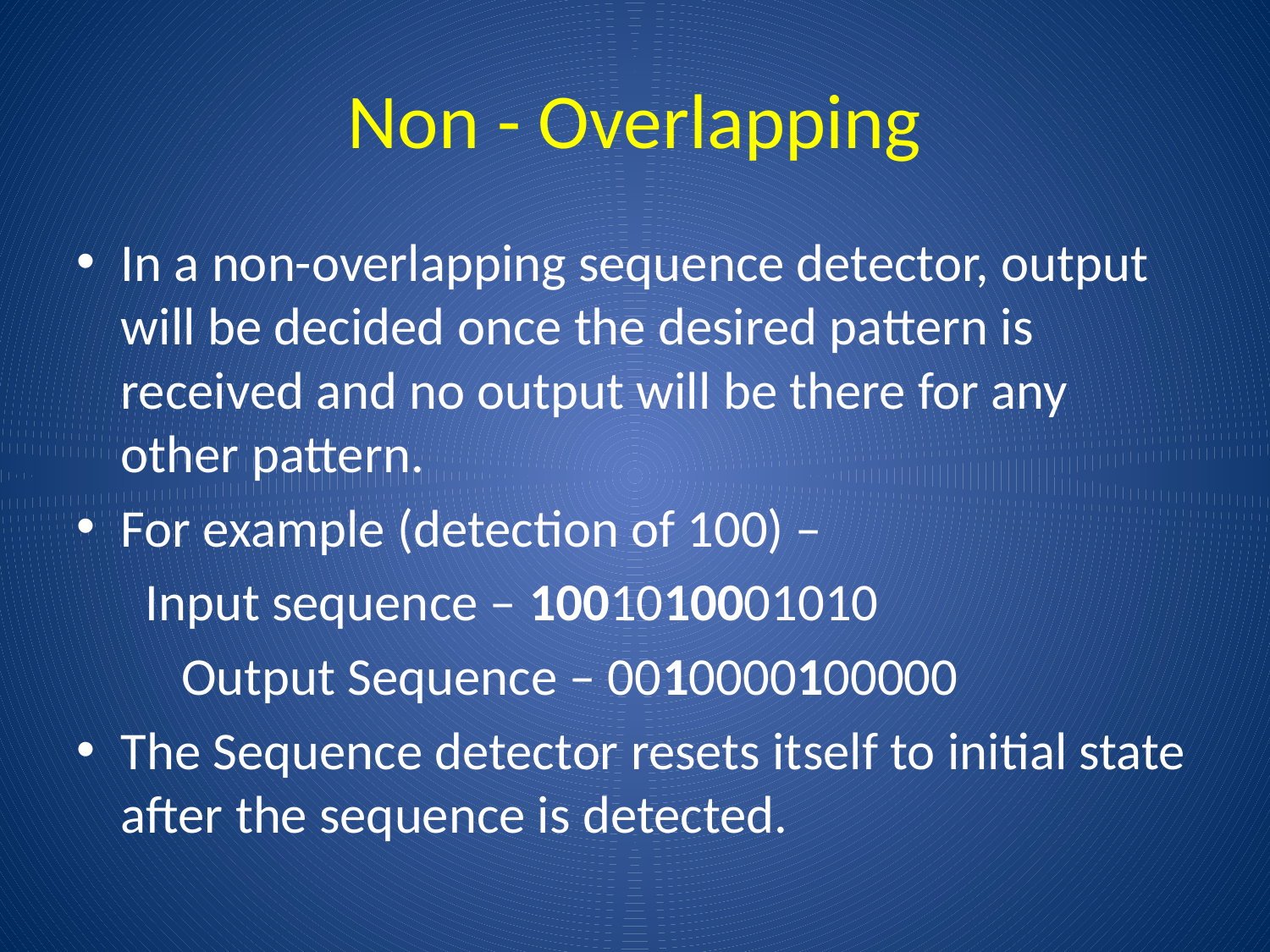

# Non - Overlapping
In a non-overlapping sequence detector, output will be decided once the desired pattern is received and no output will be there for any other pattern.
For example (detection of 100) –
		  Input sequence – 1001010001010
	     Output Sequence – 0010000100000
The Sequence detector resets itself to initial state after the sequence is detected.